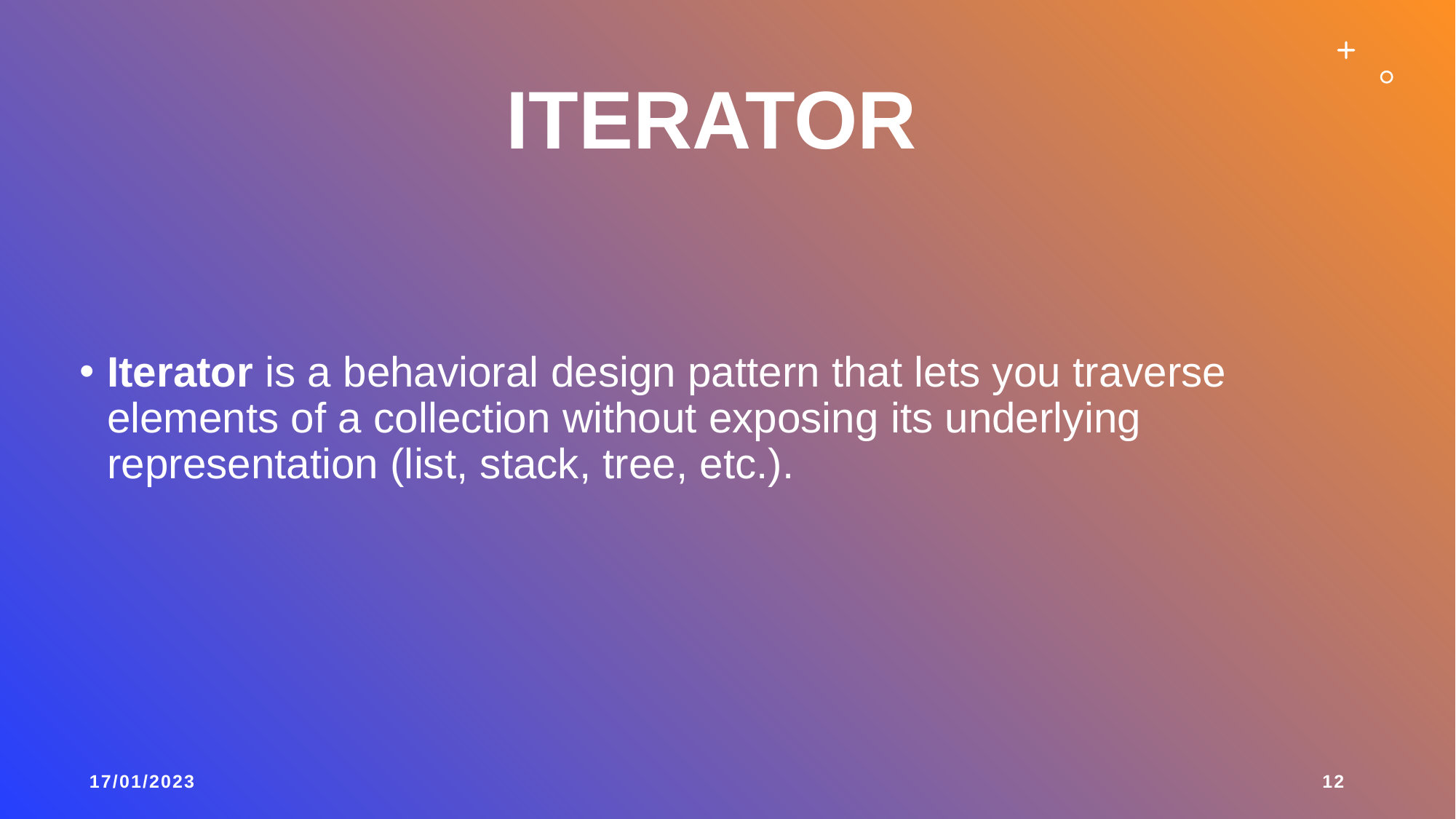

# Iterator

Iterator is a behavioral design pattern that lets you traverse elements of a collection without exposing its underlying representation (list, stack, tree, etc.).
17/01/2023
12